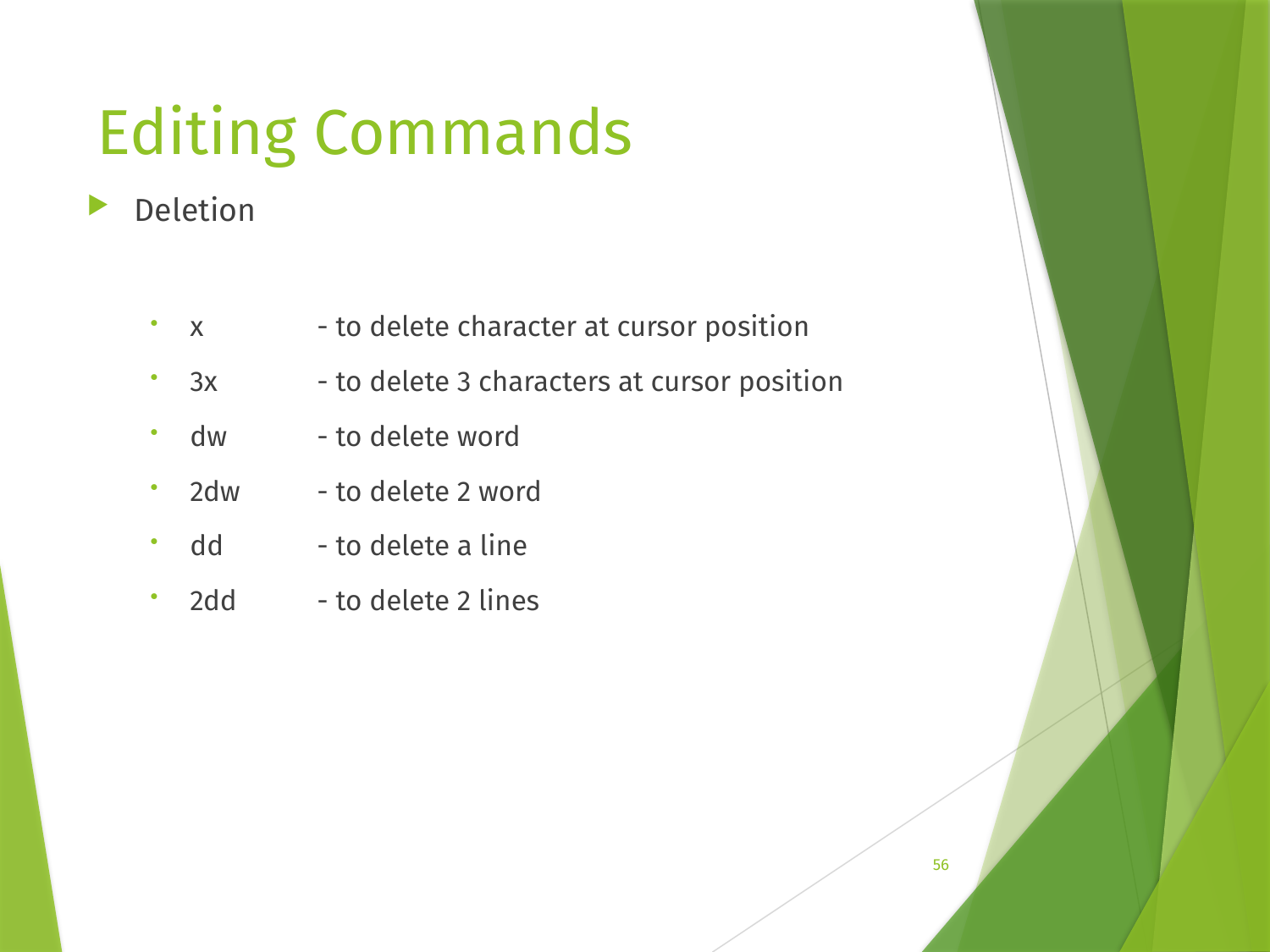

# Editing Commands
Deletion

x   	- to delete character at cursor position
3x 	- to delete 3 characters at cursor position
dw 	- to delete word
2dw 	- to delete 2 word
dd 	- to delete a line
2dd 	- to delete 2 lines

56